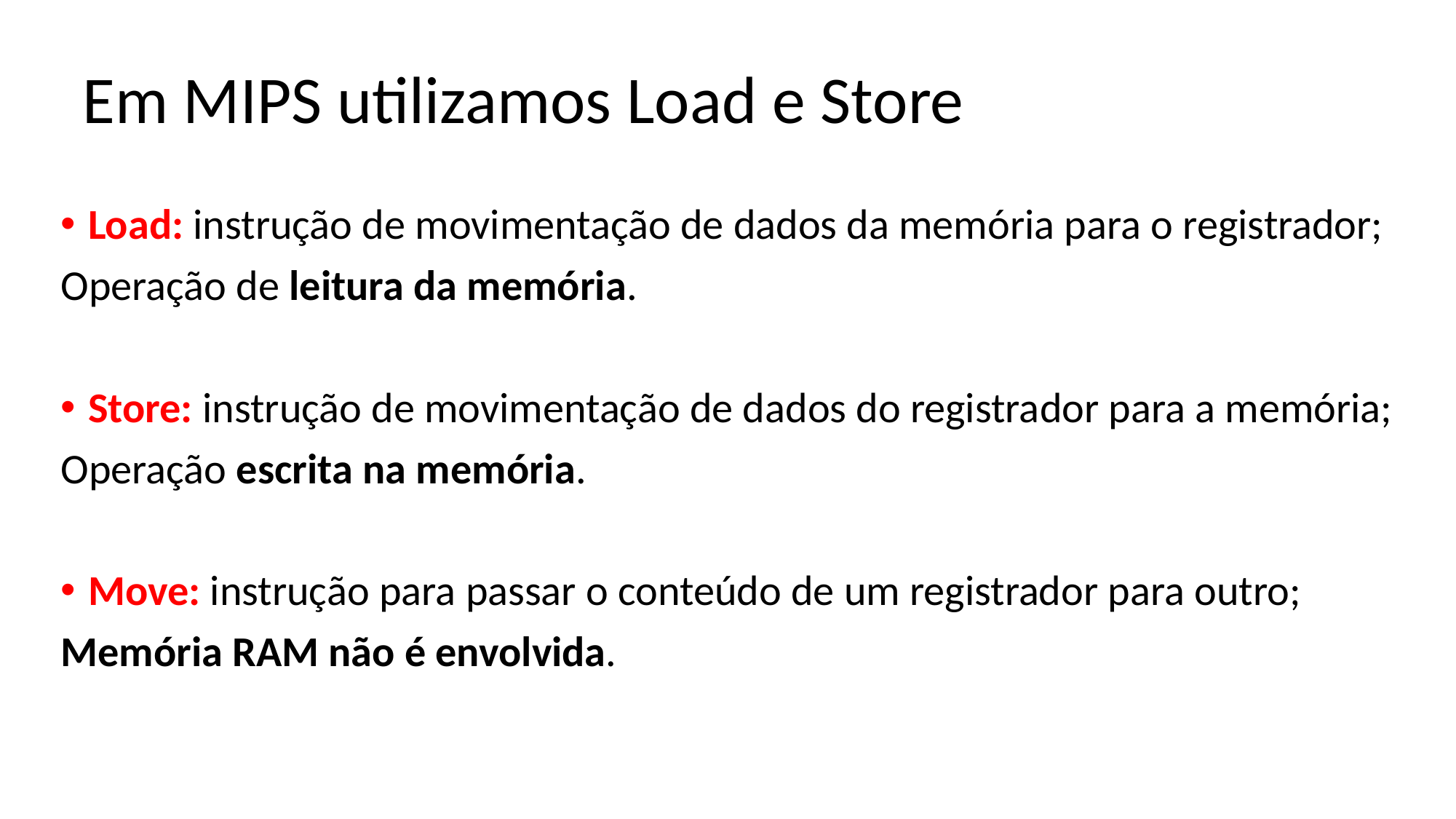

# Em MIPS utilizamos Load e Store
Load: instrução de movimentação de dados da memória para o registrador;
Operação de leitura da memória.

Store: instrução de movimentação de dados do registrador para a memória;
Operação escrita na memória.

Move: instrução para passar o conteúdo de um registrador para outro;
Memória RAM não é envolvida.